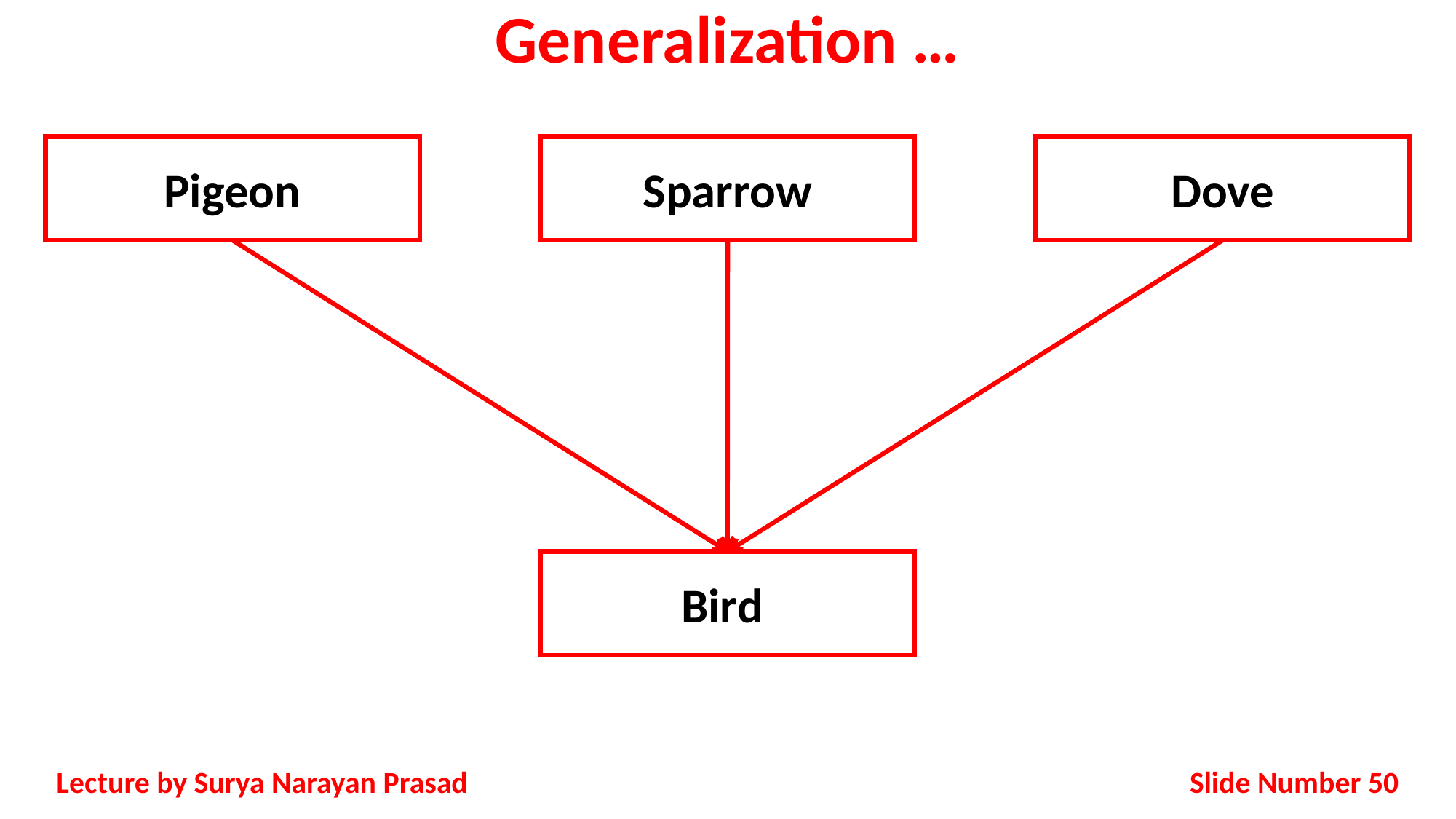

# Generalization …
Pigeon
Sparrow
Dove
Bird
Slide Number 50
Lecture by Surya Narayan Prasad